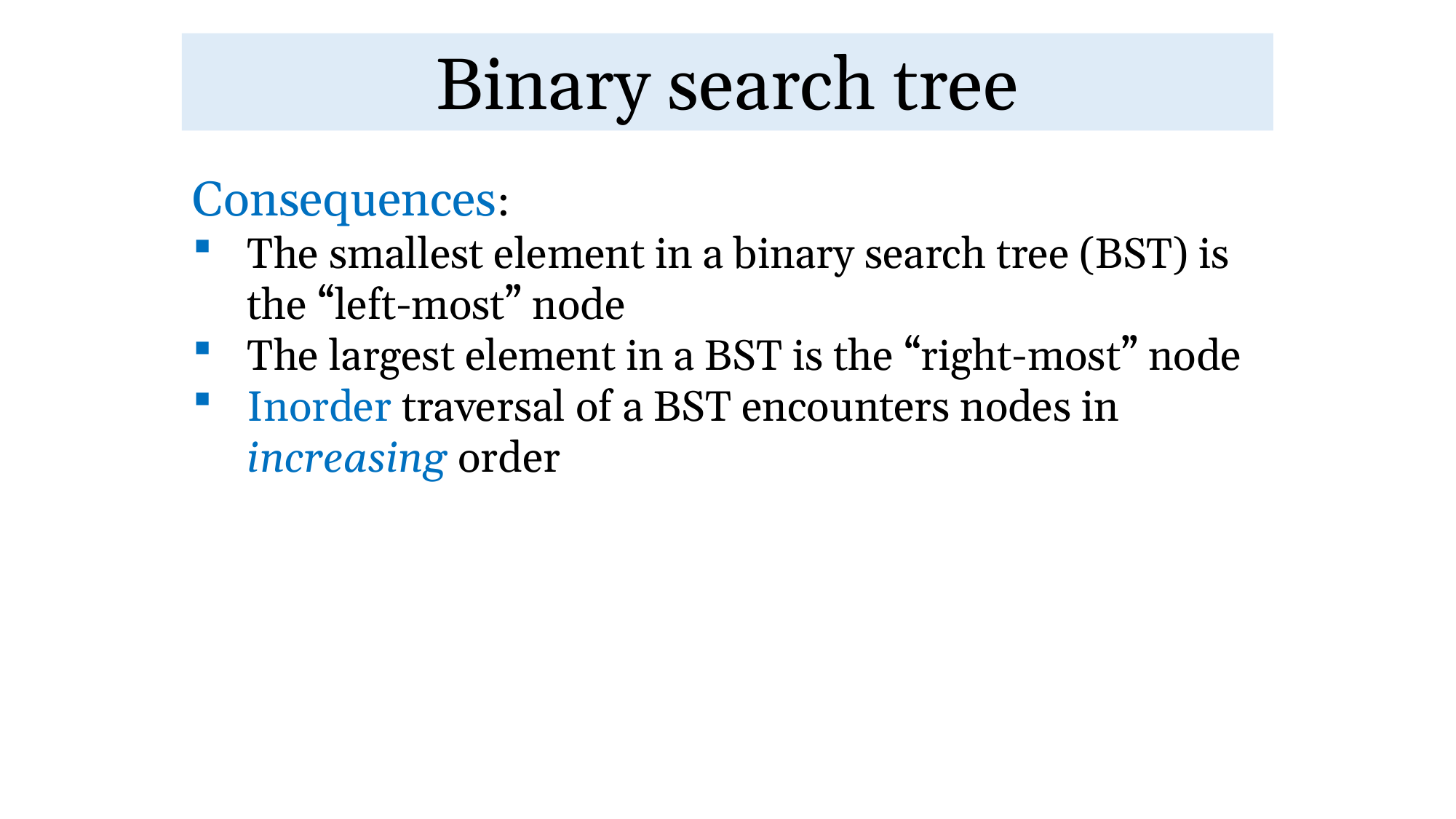

# Binary search tree
Consequences:
The smallest element in a binary search tree (BST) is the “left-most” node
The largest element in a BST is the “right-most” node
Inorder traversal of a BST encounters nodes in increasing order